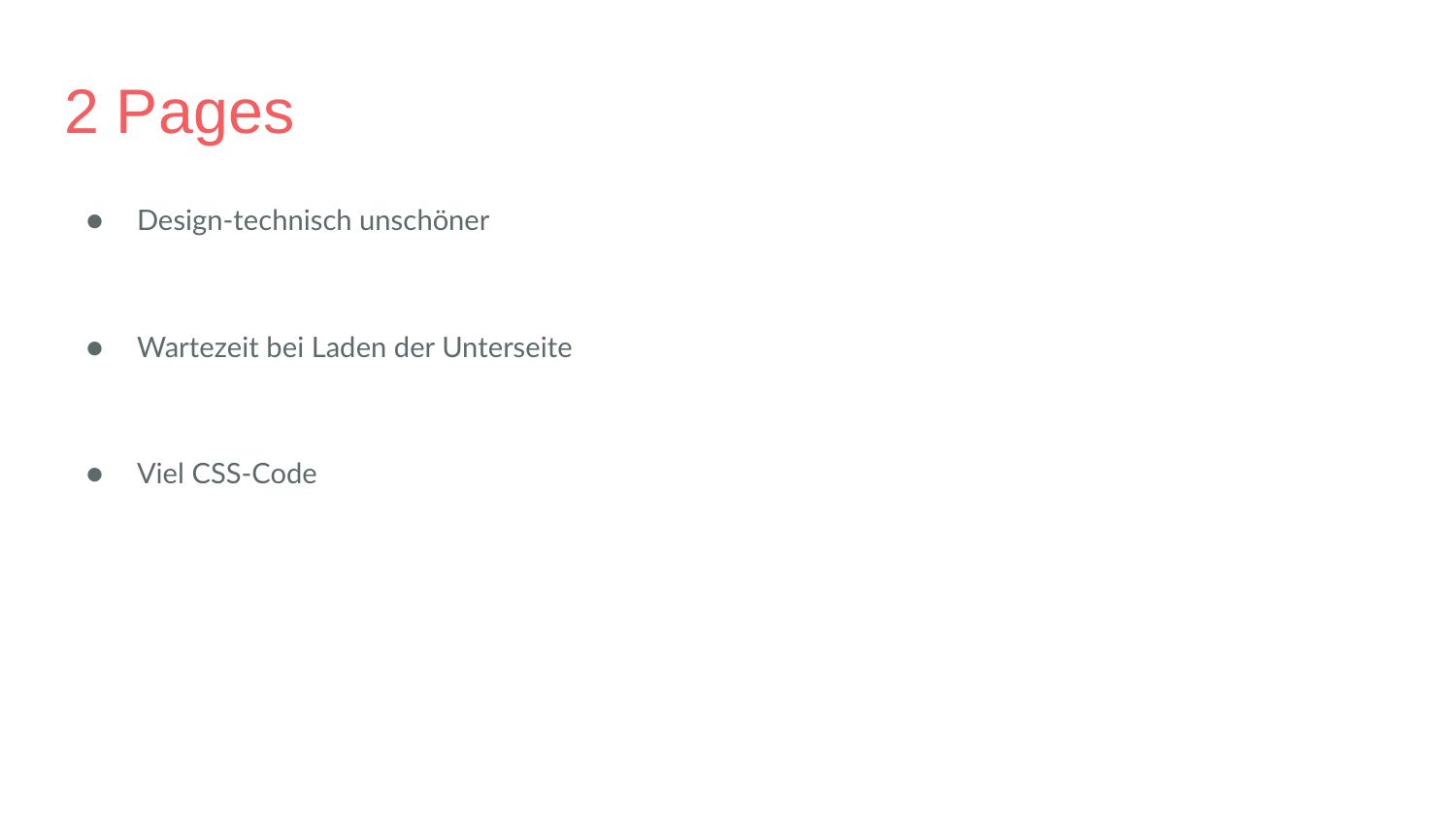

# 2 Pages
Design-technisch unschöner

Wartezeit bei Laden der Unterseite

Viel CSS-Code